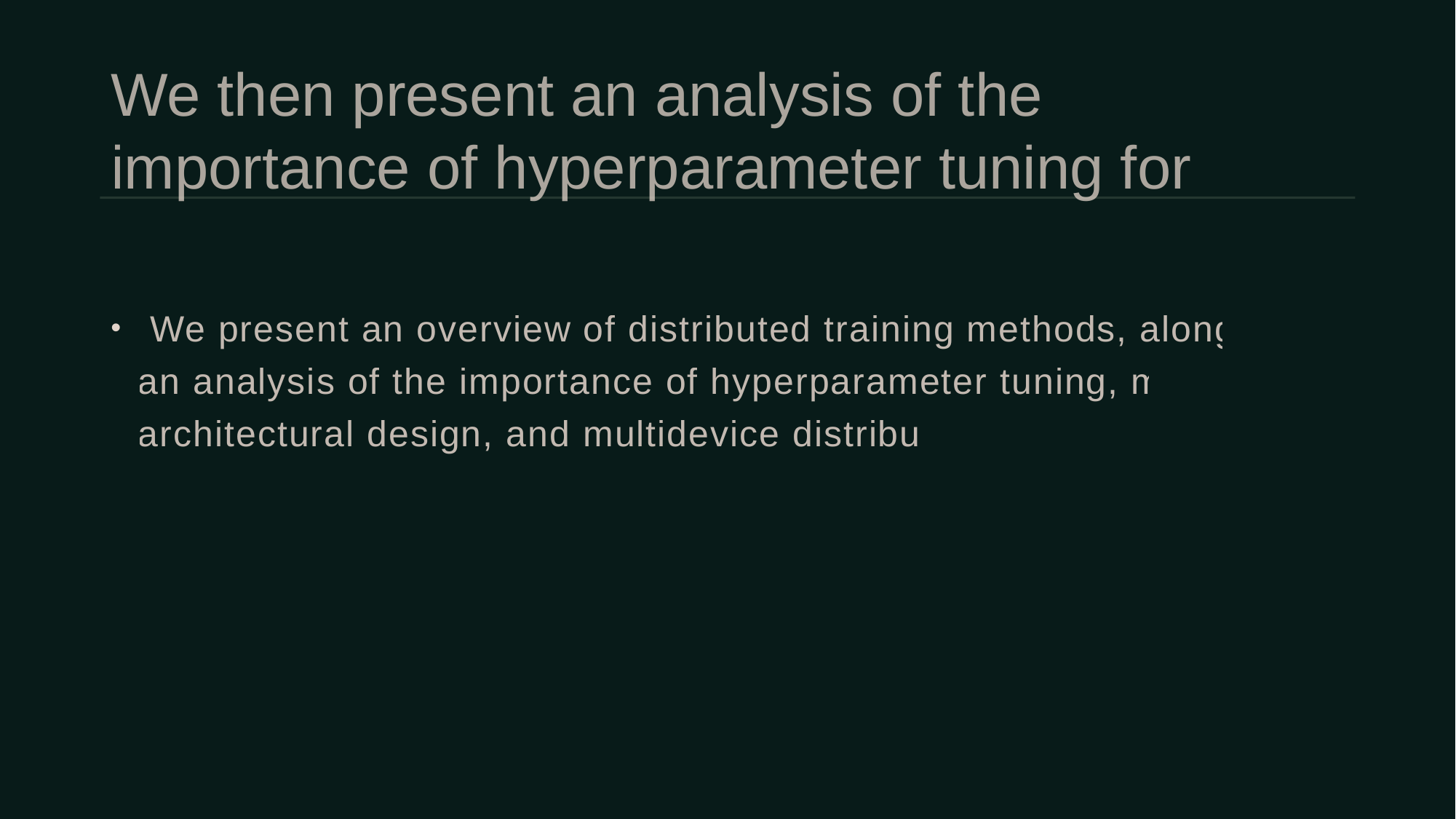

# We then present an analysis of the importance of hyperparameter tuning for
 We present an overview of distributed training methods, along with an analysis of the importance of hyperparameter tuning, model architectural design, and multidevice distribution.